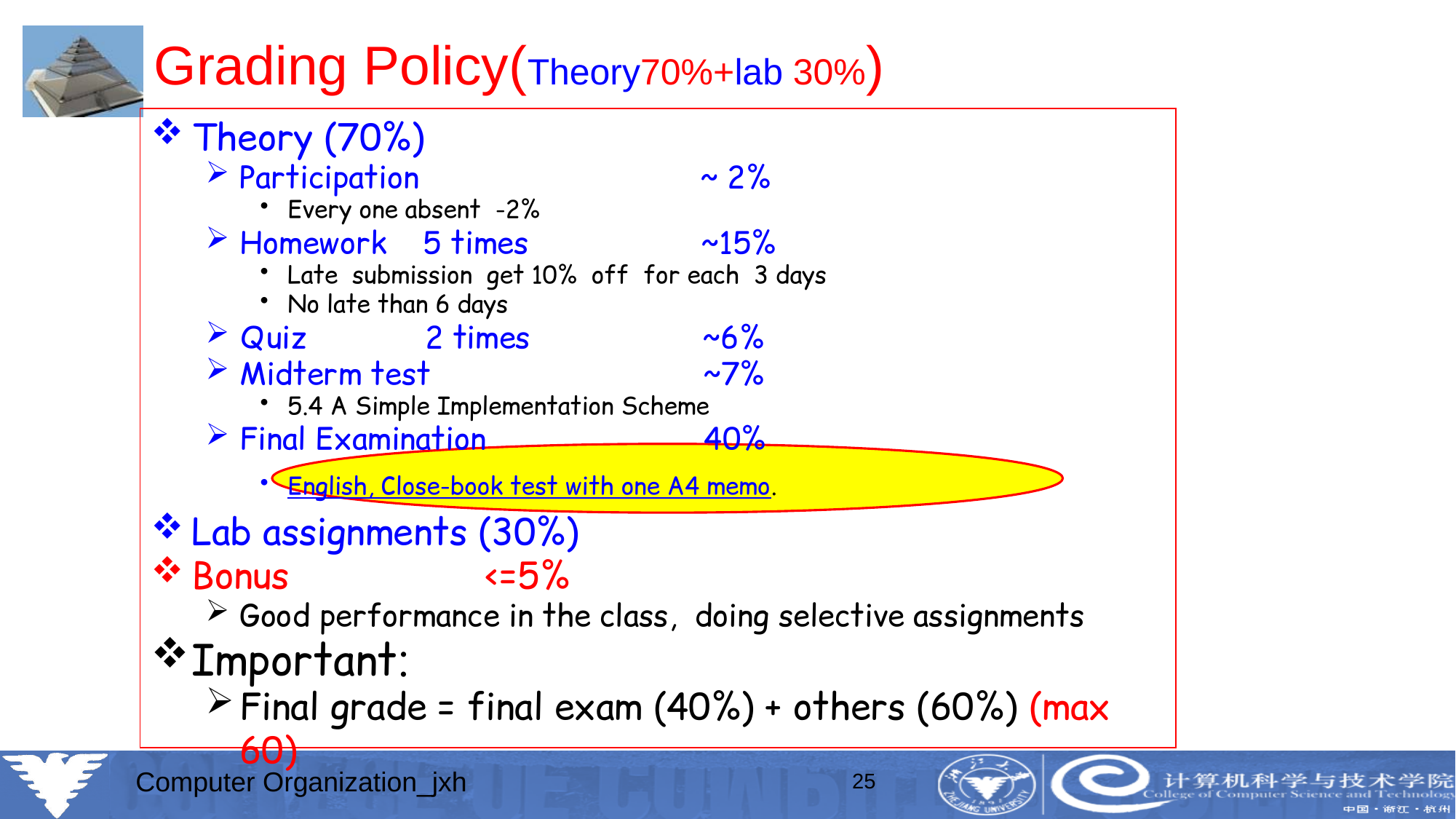

# Grading Policy(Theory70%+lab 30%)
Theory (70%)
Participation                               ~ 2%
Every one absent  -2%
Homework    5 times                   ~15%
Late  submission  get 10%  off  for each  3 days
No late than 6 days
Quiz             2 times                   ~6%
Midterm test                              ~7%
5.4 A Simple Implementation Scheme
Final Examination                        40%
English, Close-book test with one A4 memo.
Lab assignments (30%)
Bonus                  <=5%
Good performance in the class,  doing selective assignments
Important:
Final grade = final exam (40%) + others (60%) (max 60)